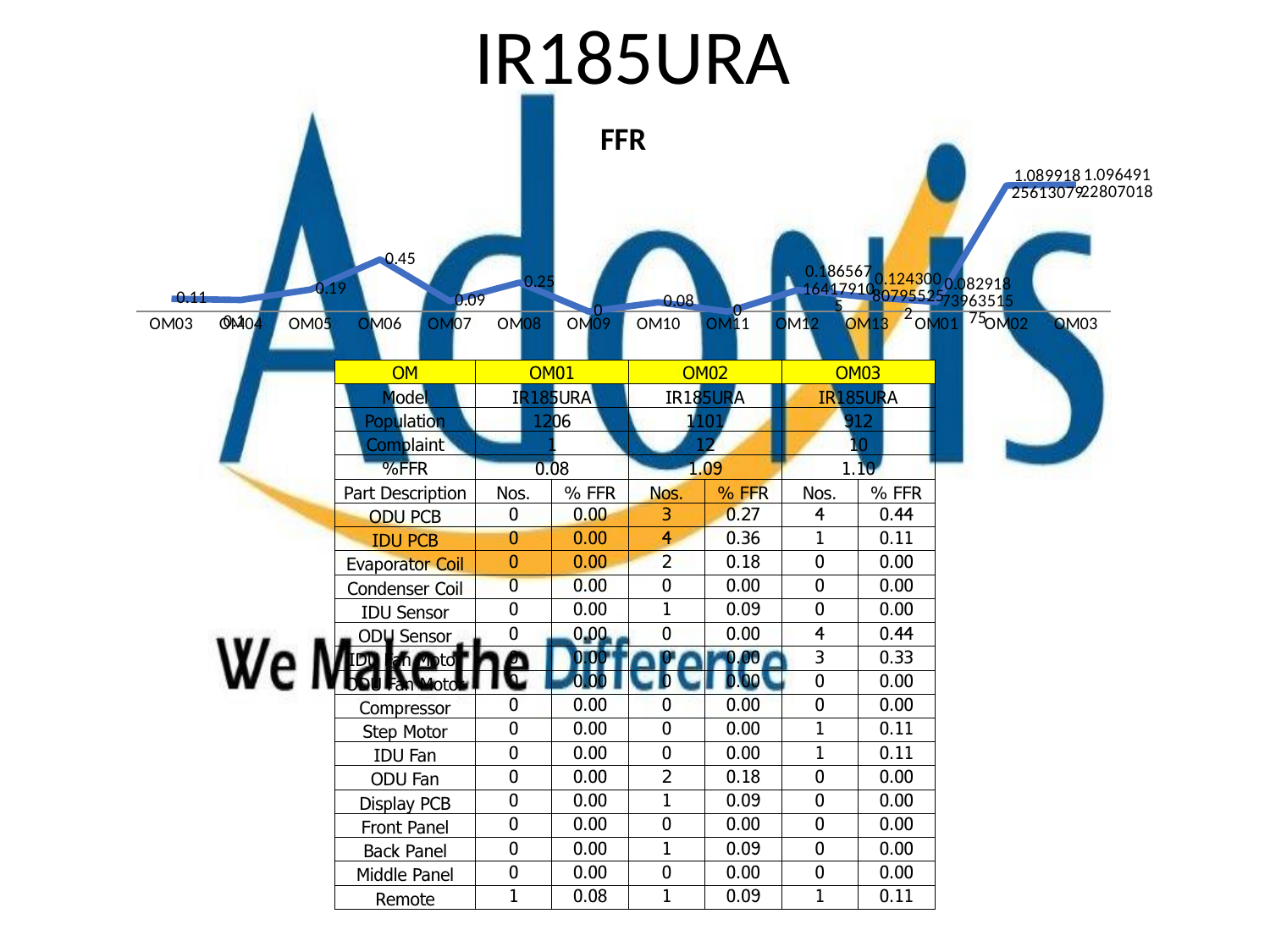

# IR185URA

### Chart: FFR

| Category |  |
|---|---|
| OM03 | 0.11 |
| OM04 | 0.1 |
| OM05 | 0.19 |
| OM06 | 0.45 |
| OM07 | 0.09 |
| OM08 | 0.25 |
| OM09 | 0.0 |
| OM10 | 0.08 |
| OM11 | 0.0 |
| OM12 | 0.1865671641791045 |
| OM13 | 0.12430080795525171 |
| OM01 | 0.08291873963515754 |
| OM02 | 1.0899182561307903 |
| OM03 | 1.0964912280701755 |
| OM | OM01 |  | OM02 |  | OM03 |  |
| --- | --- | --- | --- | --- | --- | --- |
| Model | IR185URA |  | IR185URA |  | IR185URA |  |
| Population | 1206 |  | 1101 |  | 912 |  |
| Complaint | 1 |  | 12 |  | 10 |  |
| %FFR | 0.08 |  | 1.09 |  | 1.10 |  |
| Part Description | Nos. | % FFR | Nos. | % FFR | Nos. | % FFR |
| ODU PCB | 0 | 0.00 | 3 | 0.27 | 4 | 0.44 |
| IDU PCB | 0 | 0.00 | 4 | 0.36 | 1 | 0.11 |
| Evaporator Coil | 0 | 0.00 | 2 | 0.18 | 0 | 0.00 |
| Condenser Coil | 0 | 0.00 | 0 | 0.00 | 0 | 0.00 |
| IDU Sensor | 0 | 0.00 | 1 | 0.09 | 0 | 0.00 |
| ODU Sensor | 0 | 0.00 | 0 | 0.00 | 4 | 0.44 |
| IDU Fan Motor | 0 | 0.00 | 0 | 0.00 | 3 | 0.33 |
| ODU Fan Motor | 0 | 0.00 | 0 | 0.00 | 0 | 0.00 |
| Compressor | 0 | 0.00 | 0 | 0.00 | 0 | 0.00 |
| Step Motor | 0 | 0.00 | 0 | 0.00 | 1 | 0.11 |
| IDU Fan | 0 | 0.00 | 0 | 0.00 | 1 | 0.11 |
| ODU Fan | 0 | 0.00 | 2 | 0.18 | 0 | 0.00 |
| Display PCB | 0 | 0.00 | 1 | 0.09 | 0 | 0.00 |
| Front Panel | 0 | 0.00 | 0 | 0.00 | 0 | 0.00 |
| Back Panel | 0 | 0.00 | 1 | 0.09 | 0 | 0.00 |
| Middle Panel | 0 | 0.00 | 0 | 0.00 | 0 | 0.00 |
| Remote | 1 | 0.08 | 1 | 0.09 | 1 | 0.11 |